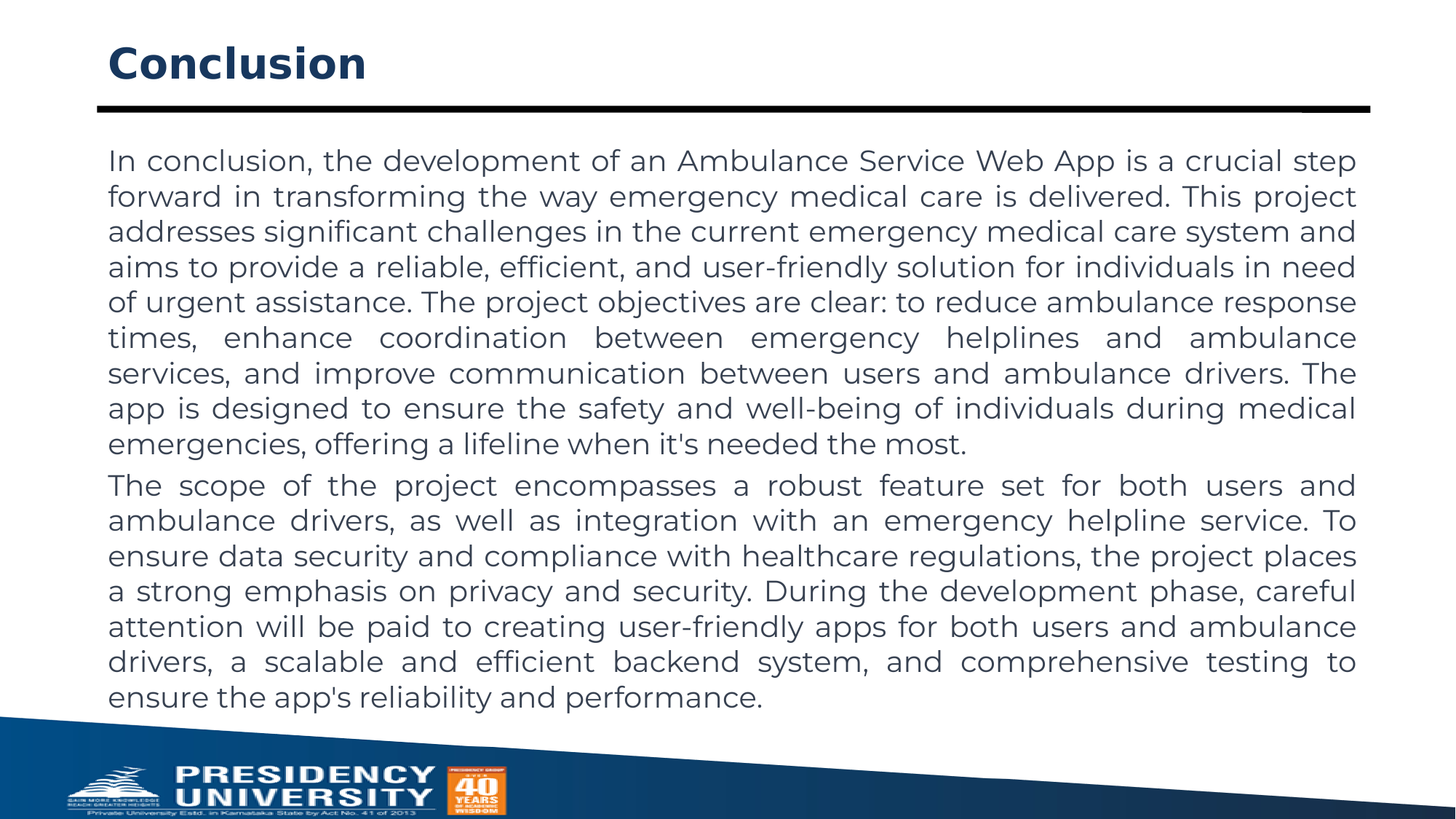

# Conclusion
In conclusion, the development of an Ambulance Service Web App is a crucial step forward in transforming the way emergency medical care is delivered. This project addresses significant challenges in the current emergency medical care system and aims to provide a reliable, efficient, and user-friendly solution for individuals in need of urgent assistance. The project objectives are clear: to reduce ambulance response times, enhance coordination between emergency helplines and ambulance services, and improve communication between users and ambulance drivers. The app is designed to ensure the safety and well-being of individuals during medical emergencies, offering a lifeline when it's needed the most.
The scope of the project encompasses a robust feature set for both users and ambulance drivers, as well as integration with an emergency helpline service. To ensure data security and compliance with healthcare regulations, the project places a strong emphasis on privacy and security. During the development phase, careful attention will be paid to creating user-friendly apps for both users and ambulance drivers, a scalable and efficient backend system, and comprehensive testing to ensure the app's reliability and performance.